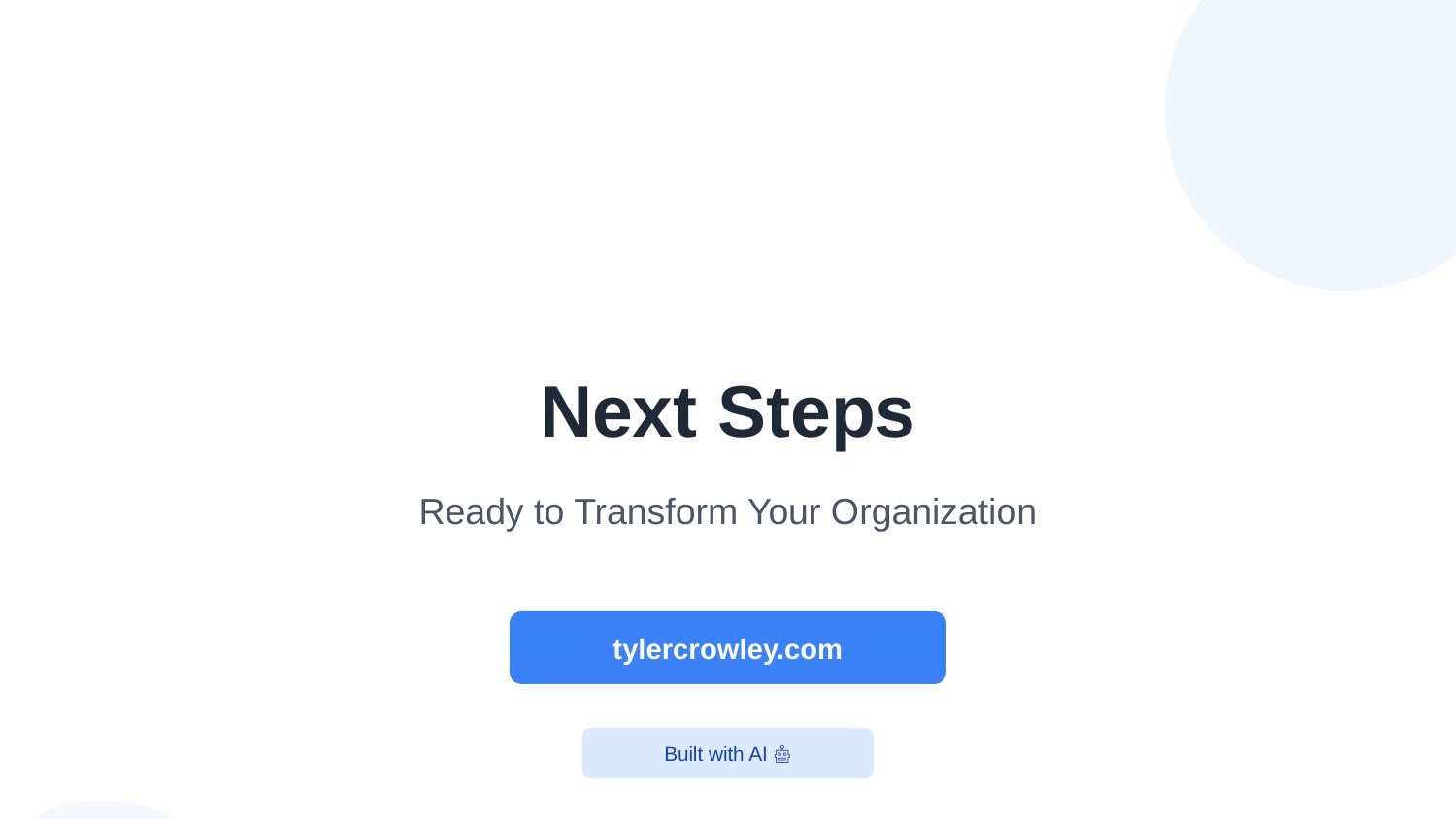

Next Steps
Ready to Transform Your Organization

tylercrowley.com

Built with AI 🤖